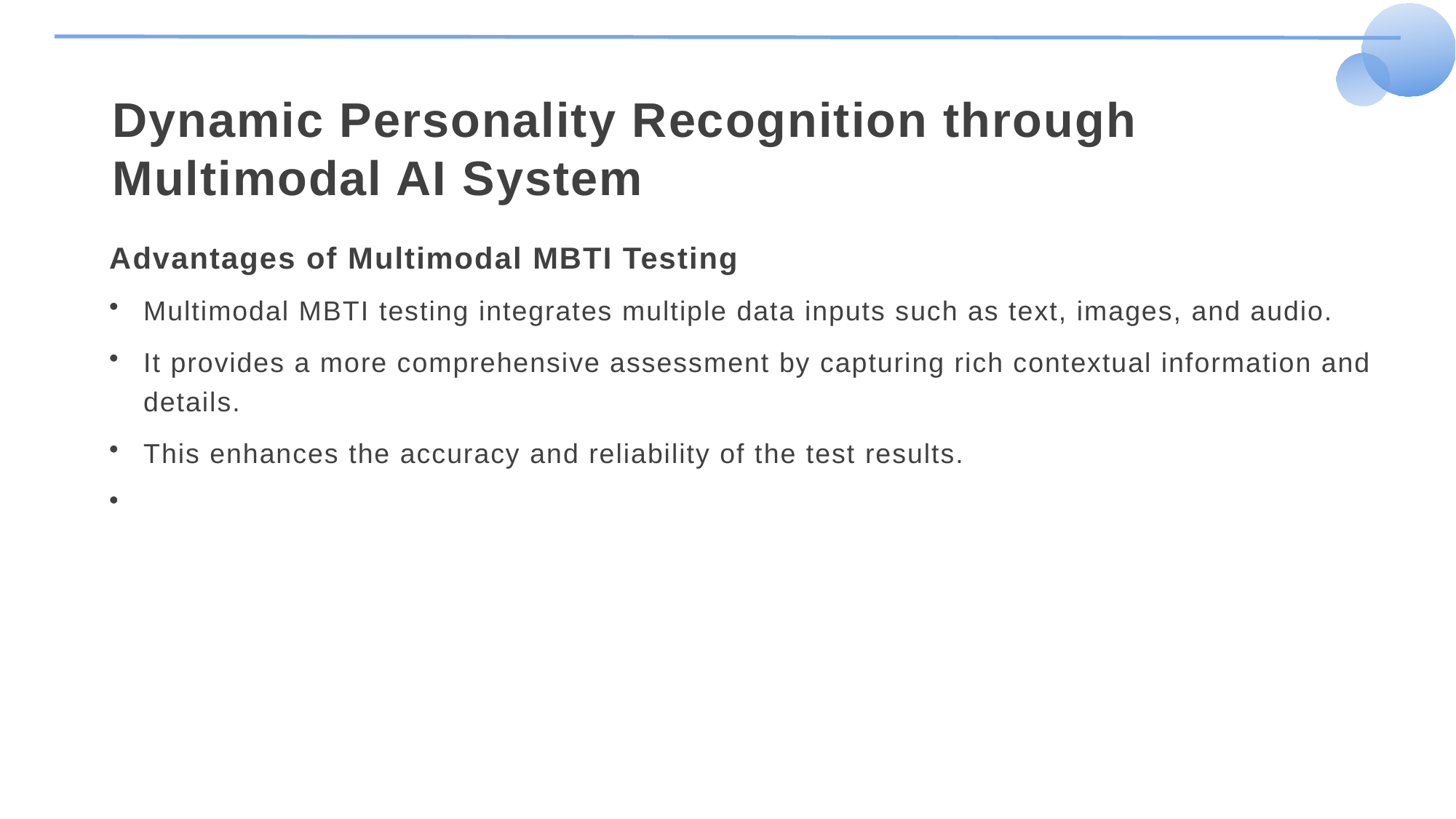

Dynamic Personality Recognition through Multimodal AI System

Advantages of Multimodal MBTI Testing
Multimodal MBTI testing integrates multiple data inputs such as text, images, and audio.
It provides a more comprehensive assessment by capturing rich contextual information and details.
This enhances the accuracy and reliability of the test results.